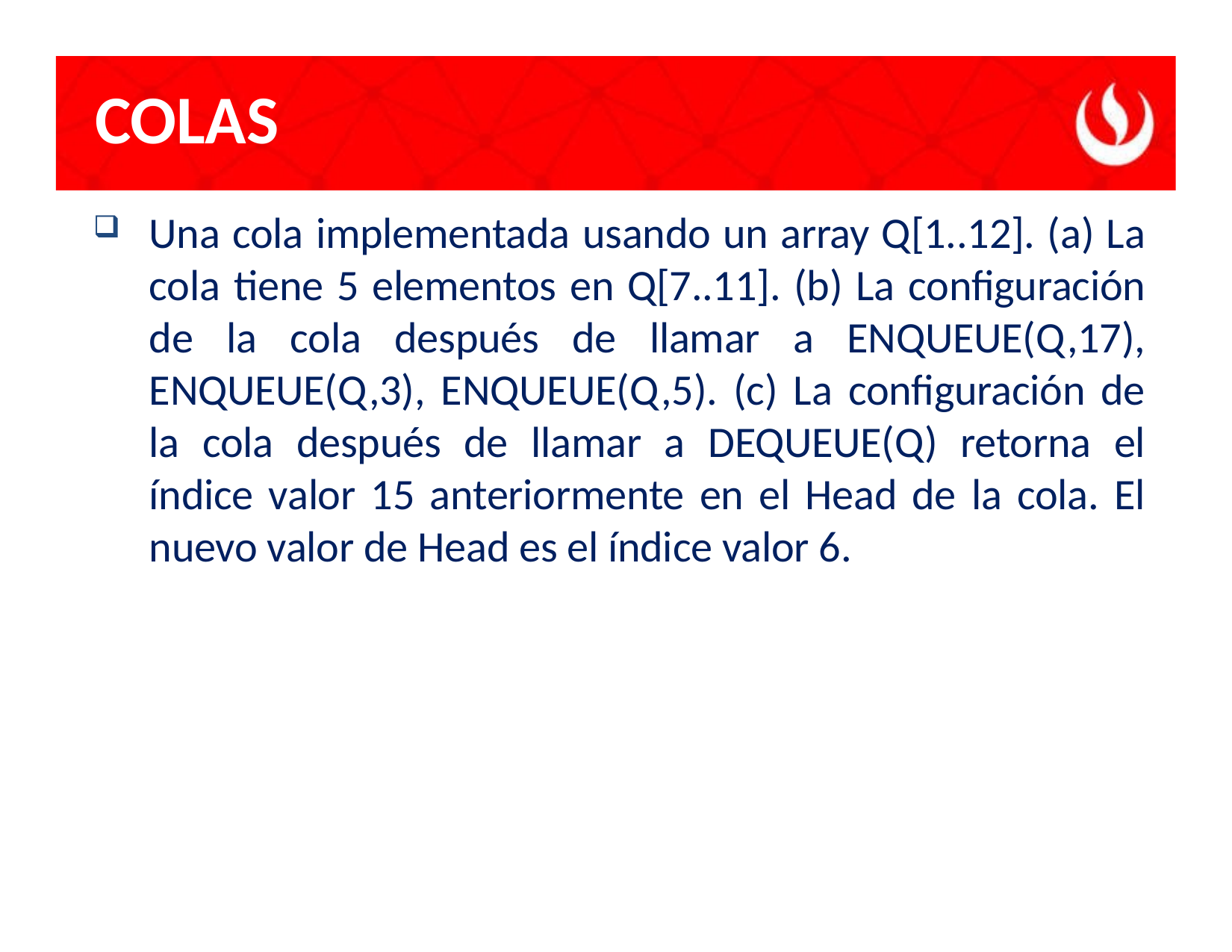

# COLAS
Una cola implementada usando un array Q[1..12]. (a) La cola tiene 5 elementos en Q[7..11]. (b) La configuración de la cola después de llamar a ENQUEUE(Q,17), ENQUEUE(Q,3), ENQUEUE(Q,5). (c) La configuración de la cola después de llamar a DEQUEUE(Q) retorna el índice valor 15 anteriormente en el Head de la cola. El nuevo valor de Head es el índice valor 6.